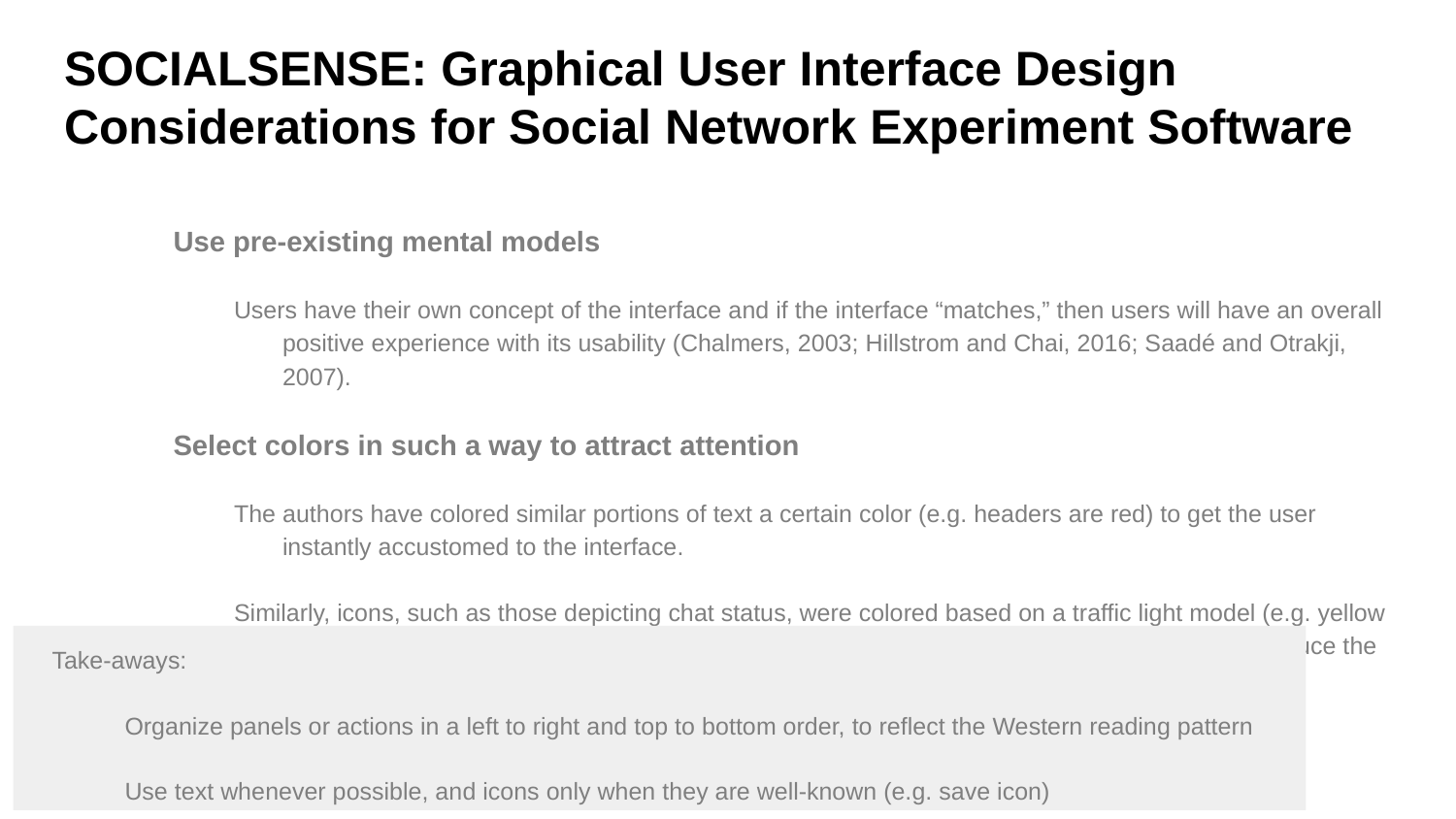

# SOCIALSENSE: Graphical User Interface Design Considerations for Social Network Experiment Software

Use pre-existing mental models
Users have their own concept of the interface and if the interface “matches,” then users will have an overall positive experience with its usability (Chalmers, 2003; Hillstrom and Chai, 2016; Saadé and Otrakji, 2007).
Select colors in such a way to attract attention
The authors have colored similar portions of text a certain color (e.g. headers are red) to get the user instantly accustomed to the interface.
Similarly, icons, such as those depicting chat status, were colored based on a traffic light model (e.g. yellow meant needed a response).  However, the authors recommend a small amount of colors to reduce the likeliness of color perception-related issues (Stupak et al., 2010).

Take-aways:
Organize panels or actions in a left to right and top to bottom order, to reflect the Western reading pattern
Use text whenever possible, and icons only when they are well-known (e.g. save icon)
Format panels in an intuitive way based on how someone might perceive it (may require experimentation)
Use a few colors with obvious meaning